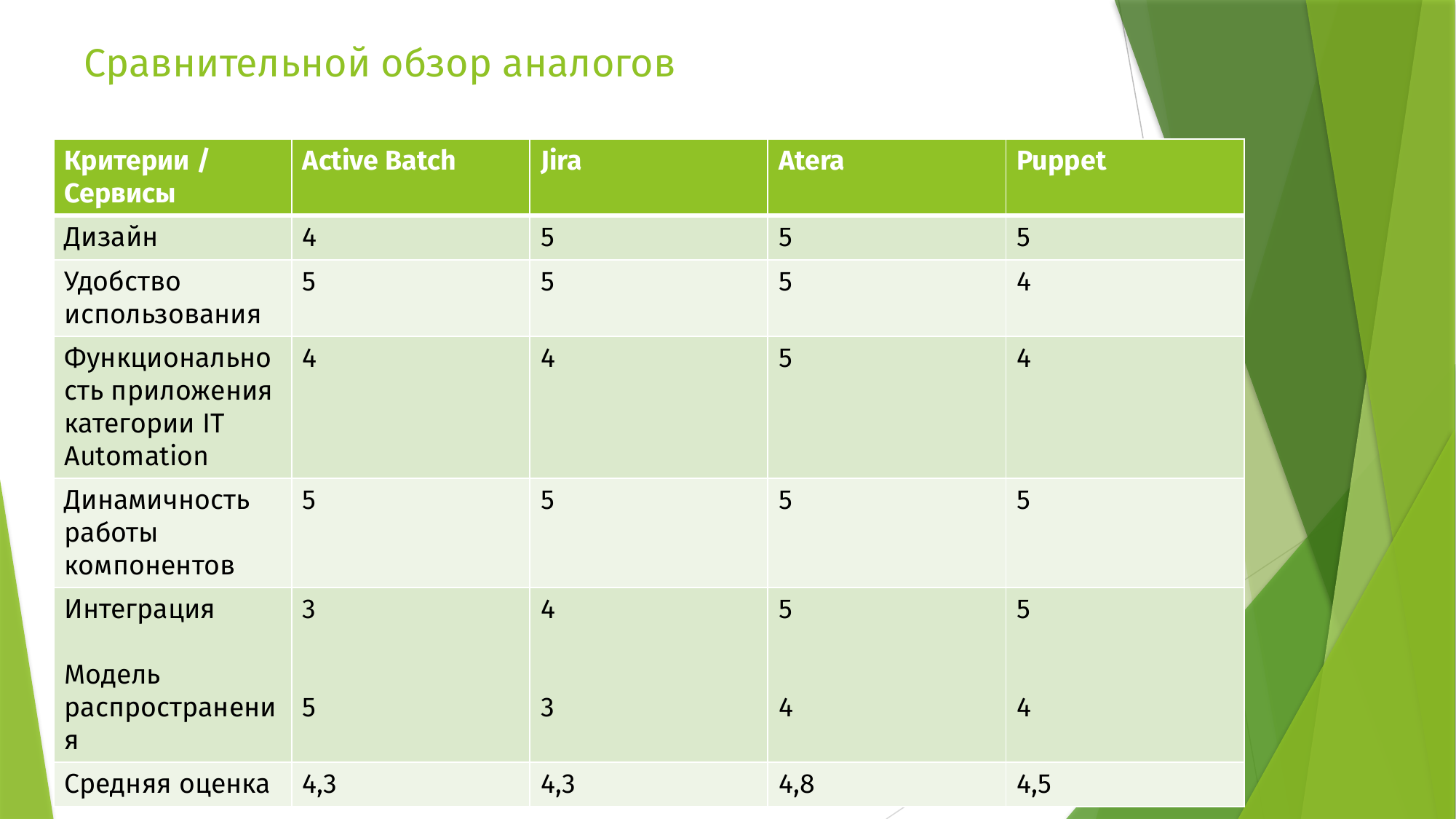

# Сравнительной обзор аналогов
| Критерии / Сервисы | Active Batch | Jira | Atera | Puppet |
| --- | --- | --- | --- | --- |
| Дизайн | 4 | 5 | 5 | 5 |
| Удобство использования | 5 | 5 | 5 | 4 |
| Функциональность приложения категории IT Automation | 4 | 4 | 5 | 4 |
| Динамичность работы компонентов | 5 | 5 | 5 | 5 |
| Интеграция Модель распространения | 3 5 | 4 3 | 5 4 | 5 4 |
| Средняя оценка | 4,3 | 4,3 | 4,8 | 4,5 |